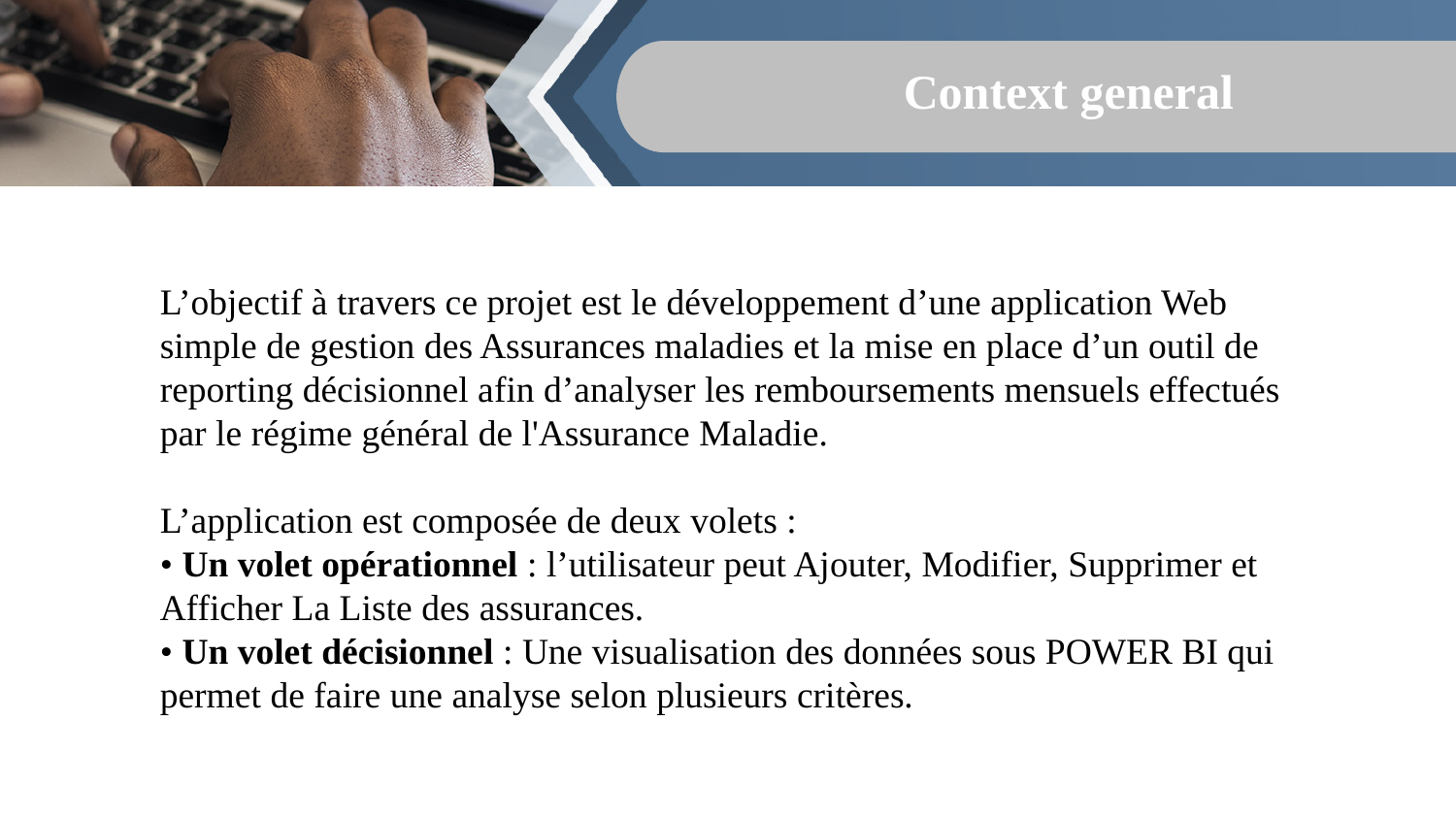

Context general
L’objectif à travers ce projet est le développement d’une application Web simple de gestion des Assurances maladies et la mise en place d’un outil de reporting décisionnel afin d’analyser les remboursements mensuels effectués par le régime général de l'Assurance Maladie.

L’application est composée de deux volets :
• Un volet opérationnel : l’utilisateur peut Ajouter, Modifier, Supprimer et Afficher La Liste des assurances.
• Un volet décisionnel : Une visualisation des données sous POWER BI qui permet de faire une analyse selon plusieurs critères.